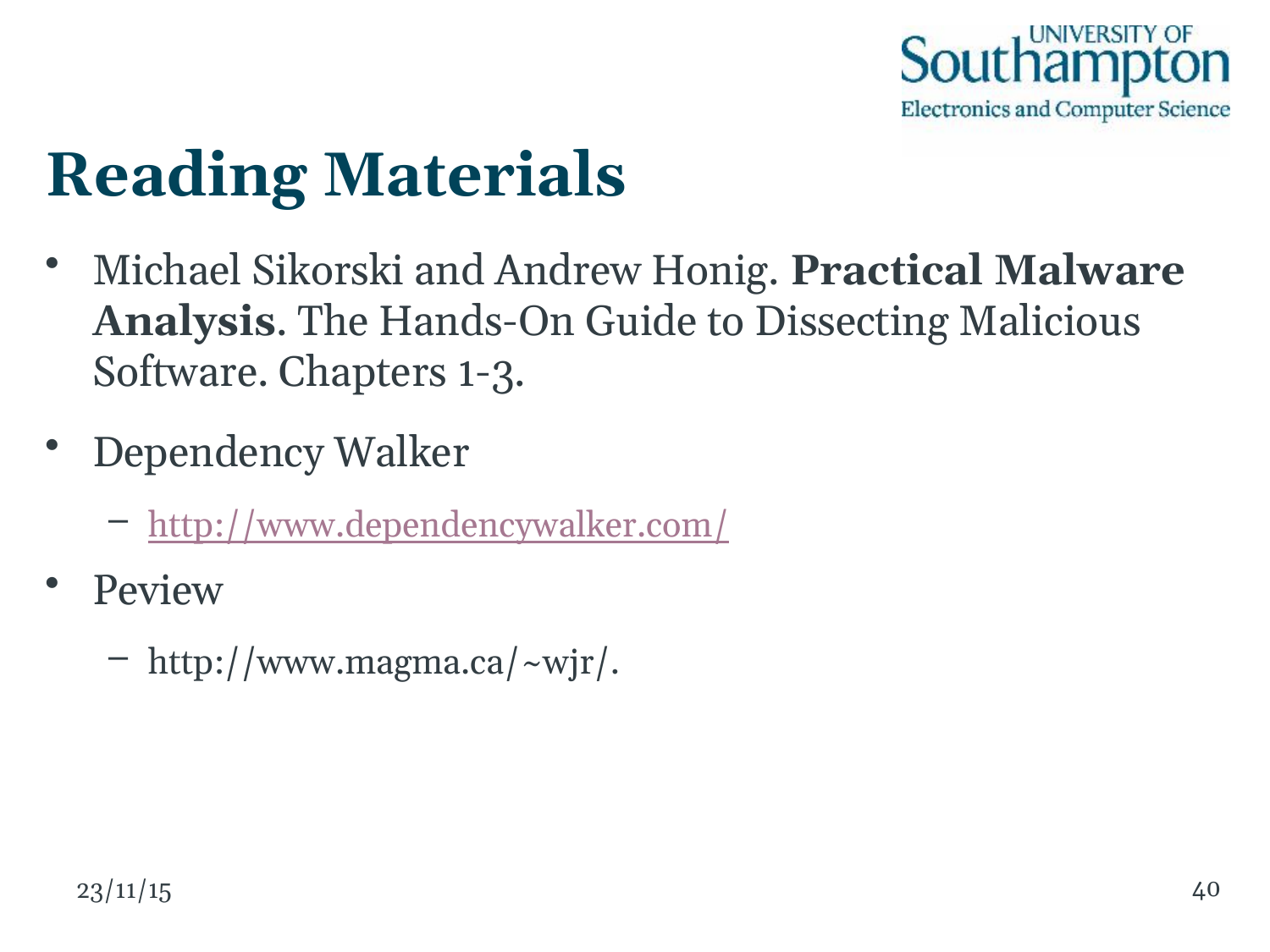

# Reading Materials
Michael Sikorski and Andrew Honig. Practical Malware Analysis. The Hands-On Guide to Dissecting Malicious Software. Chapters 1-3.
Dependency Walker
http://www.dependencywalker.com/
Peview
http://www.magma.ca/~wjr/.

40
23/11/15